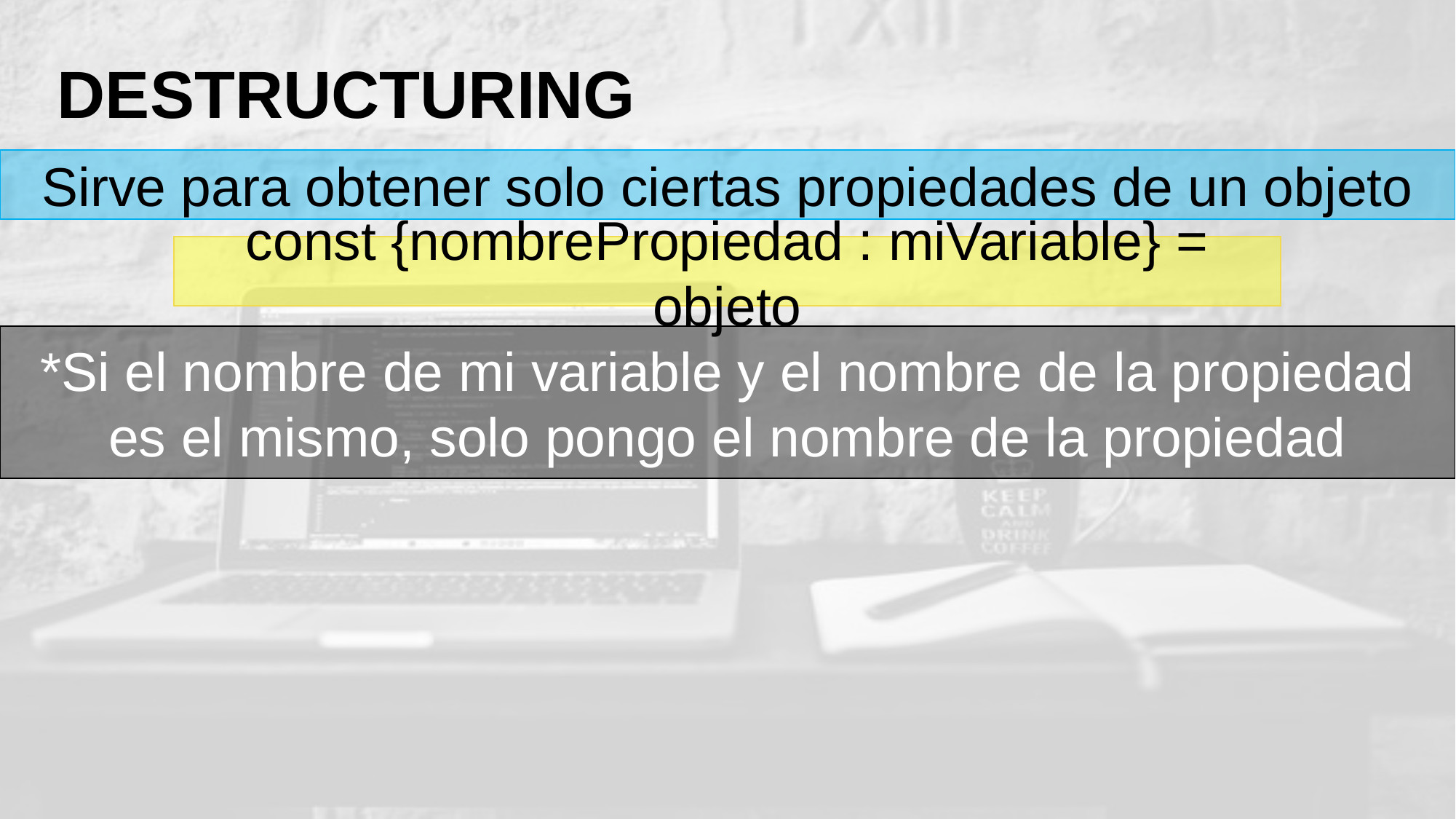

# DESTRUCTURING
Sirve para obtener solo ciertas propiedades de un objeto
const {nombrePropiedad : miVariable} = objeto
*Si el nombre de mi variable y el nombre de la propiedad es el mismo, solo pongo el nombre de la propiedad